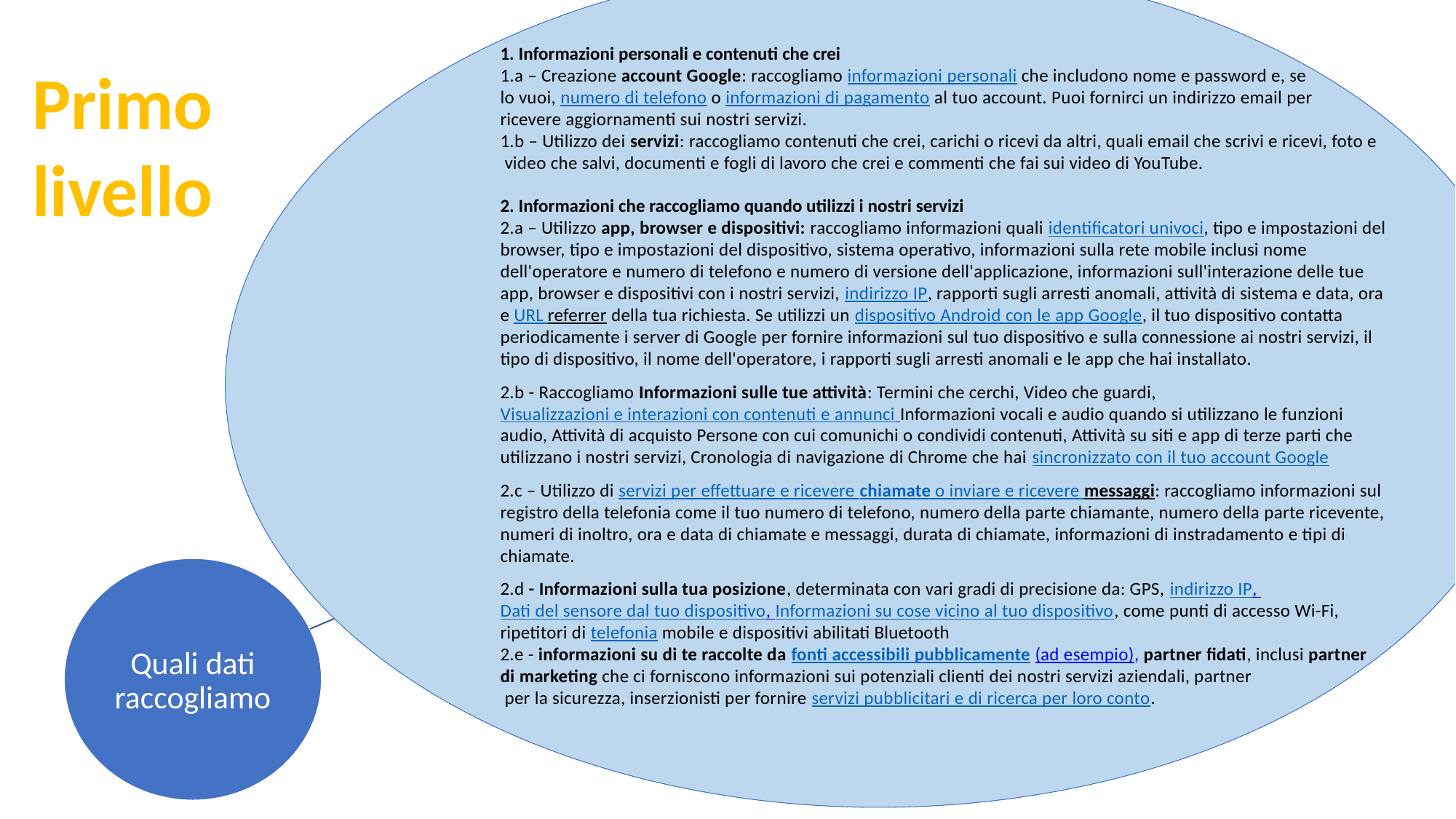

Quali dati raccogliamo

1. Informazioni personali e contenuti che crei
1.a – Creazione account Google: raccogliamo informazioni personali che includono nome e password e, se
lo vuoi, numero di telefono o informazioni di pagamento al tuo account. Puoi fornirci un indirizzo email per
ricevere aggiornamenti sui nostri servizi.
1.b – Utilizzo dei servizi: raccogliamo contenuti che crei, carichi o ricevi da altri, quali email che scrivi e ricevi, foto e
 video che salvi, documenti e fogli di lavoro che crei e commenti che fai sui video di YouTube.

2. Informazioni che raccogliamo quando utilizzi i nostri servizi
2.a – Utilizzo app, browser e dispositivi: raccogliamo informazioni quali identificatori univoci, tipo e impostazioni del browser, tipo e impostazioni del dispositivo, sistema operativo, informazioni sulla rete mobile inclusi nome dell'operatore e numero di telefono e numero di versione dell'applicazione, informazioni sull'interazione delle tue app, browser e dispositivi con i nostri servizi, indirizzo IP, rapporti sugli arresti anomali, attività di sistema e data, ora e URL referrer della tua richiesta. Se utilizzi un dispositivo Android con le app Google, il tuo dispositivo contatta periodicamente i server di Google per fornire informazioni sul tuo dispositivo e sulla connessione ai nostri servizi, il tipo di dispositivo, il nome dell'operatore, i rapporti sugli arresti anomali e le app che hai installato.
2.b - Raccogliamo Informazioni sulle tue attività: Termini che cerchi, Video che guardi, Visualizzazioni e interazioni con contenuti e annunci Informazioni vocali e audio quando si utilizzano le funzioni audio, Attività di acquisto Persone con cui comunichi o condividi contenuti, Attività su siti e app di terze parti che utilizzano i nostri servizi, Cronologia di navigazione di Chrome che hai sincronizzato con il tuo account Google
2.c – Utilizzo di servizi per effettuare e ricevere chiamate o inviare e ricevere messaggi: raccogliamo informazioni sul registro della telefonia come il tuo numero di telefono, numero della parte chiamante, numero della parte ricevente, numeri di inoltro, ora e data di chiamate e messaggi, durata di chiamate, informazioni di instradamento e tipi di chiamate.
2.d - Informazioni sulla tua posizione, determinata con vari gradi di precisione da: GPS, indirizzo IP, Dati del sensore dal tuo dispositivo, Informazioni su cose vicino al tuo dispositivo, come punti di accesso Wi-Fi, ripetitori di telefonia mobile e dispositivi abilitati Bluetooth
2.e - informazioni su di te raccolte da fonti accessibili pubblicamente (ad esempio), partner fidati, inclusi partner
di marketing che ci forniscono informazioni sui potenziali clienti dei nostri servizi aziendali, partner
 per la sicurezza, inserzionisti per fornire servizi pubblicitari e di ricerca per loro conto.
Primo
livello